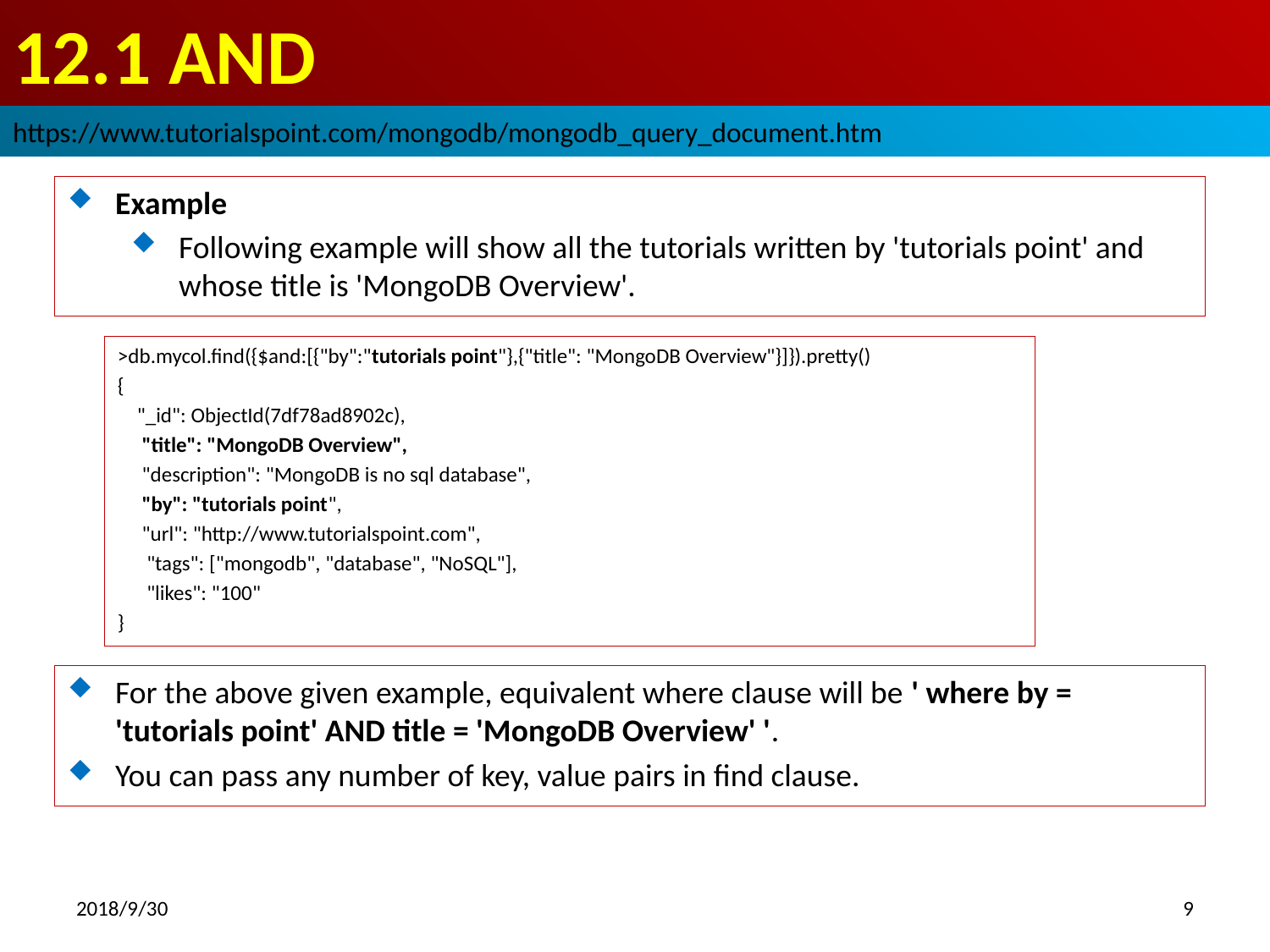

# 12.1 AND
https://www.tutorialspoint.com/mongodb/mongodb_query_document.htm
Example
Following example will show all the tutorials written by 'tutorials point' and whose title is 'MongoDB Overview'.

>db.mycol.find({$and:[{"by":"tutorials point"},{"title": "MongoDB Overview"}]}).pretty()
{
    "_id": ObjectId(7df78ad8902c),
     "title": "MongoDB Overview",
     "description": "MongoDB is no sql database",
     "by": "tutorials point",
     "url": "http://www.tutorialspoint.com",
      "tags": ["mongodb", "database", "NoSQL"],
      "likes": "100"
}
For the above given example, equivalent where clause will be ' where by = 'tutorials point' AND title = 'MongoDB Overview' '.
You can pass any number of key, value pairs in find clause.
2018/9/30
9